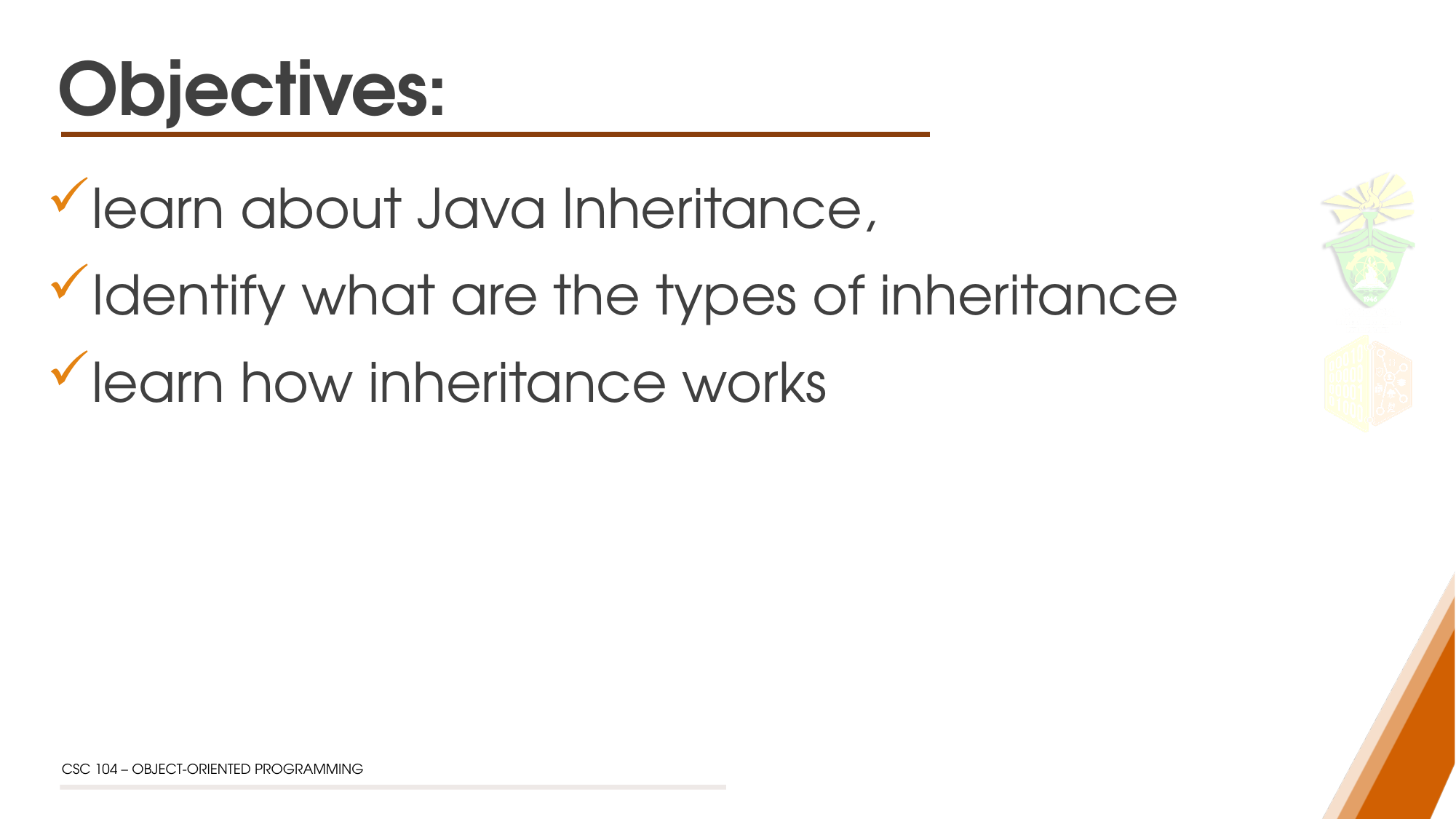

# Objectives:
learn about Java Inheritance,
Identify what are the types of inheritance
learn how inheritance works